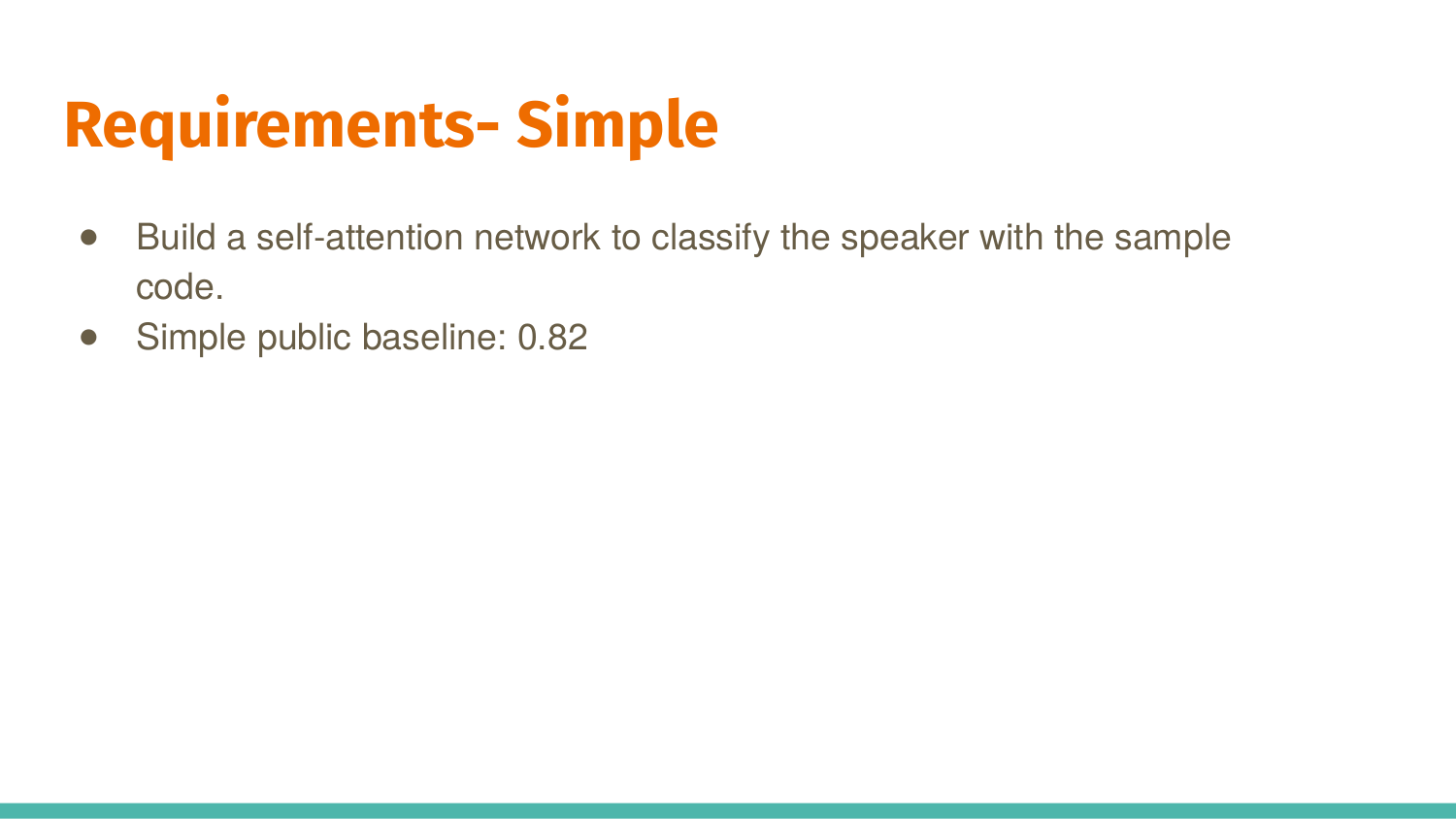

# Requirements- Simple
Build a self-attention network to classify the speaker with the sample  code.
Simple public baseline: 0.82